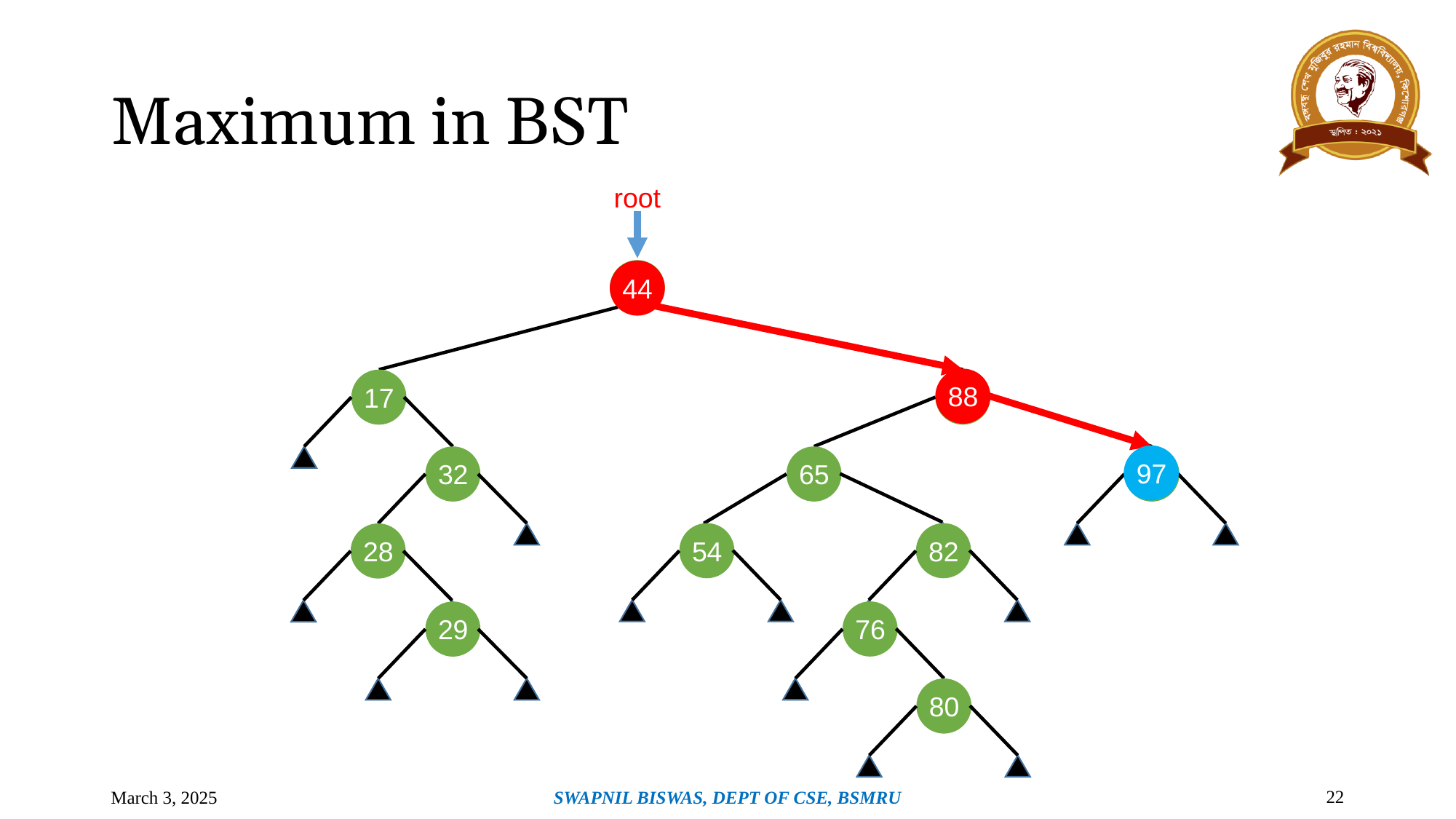

# Maximum in BST
root

44

44

88

17

32

28

29

88

97

65

97

54

82

76

80

22
March 3, 2025
SWAPNIL BISWAS, DEPT OF CSE, BSMRU